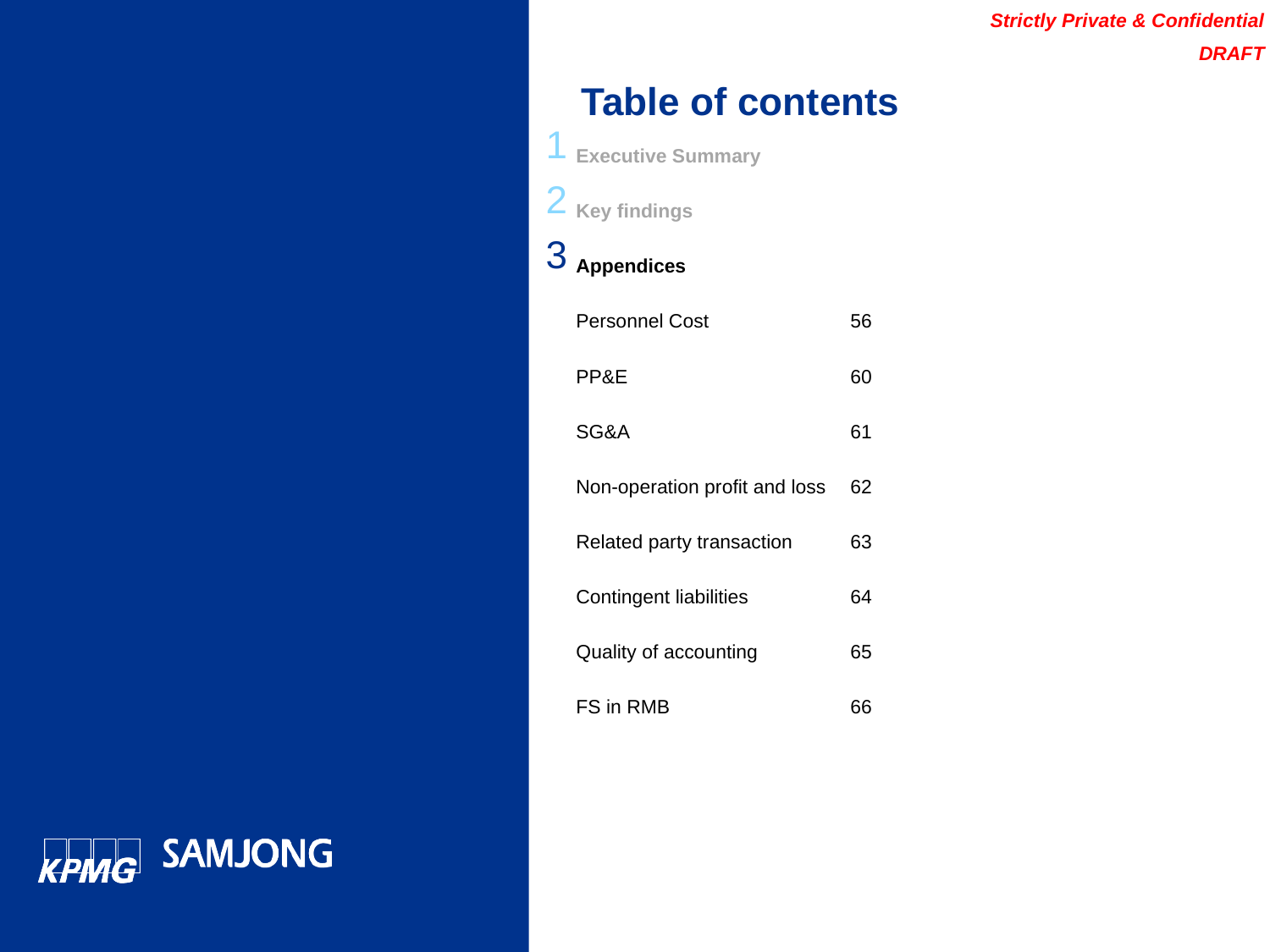

Table of contents
| 1 | Executive Summary |  |
| --- | --- | --- |
| 2 | Key findings |  |
| 3 | Appendices |  |
|  | Personnel Cost | 56 |
|  | PP&E | 60 |
|  | SG&A | 61 |
|  | Non-operation profit and loss | 62 |
|  | Related party transaction | 63 |
|  | Contingent liabilities | 64 |
|  | Quality of accounting | 65 |
|  | FS in RMB | 66 |
|  |  |  |
|  |  |  |
|  |  |  |
| --- | --- | --- |
|  |  |  |
|  |  |  |
|  |  |  |
|  |  |  |
|  |  |  |
|  |  |  |
|  |  |  |
|  |  |  |
|  |  |  |
|  |  |  |
|  |  |  |
|  |  |  |
|  |  |  |